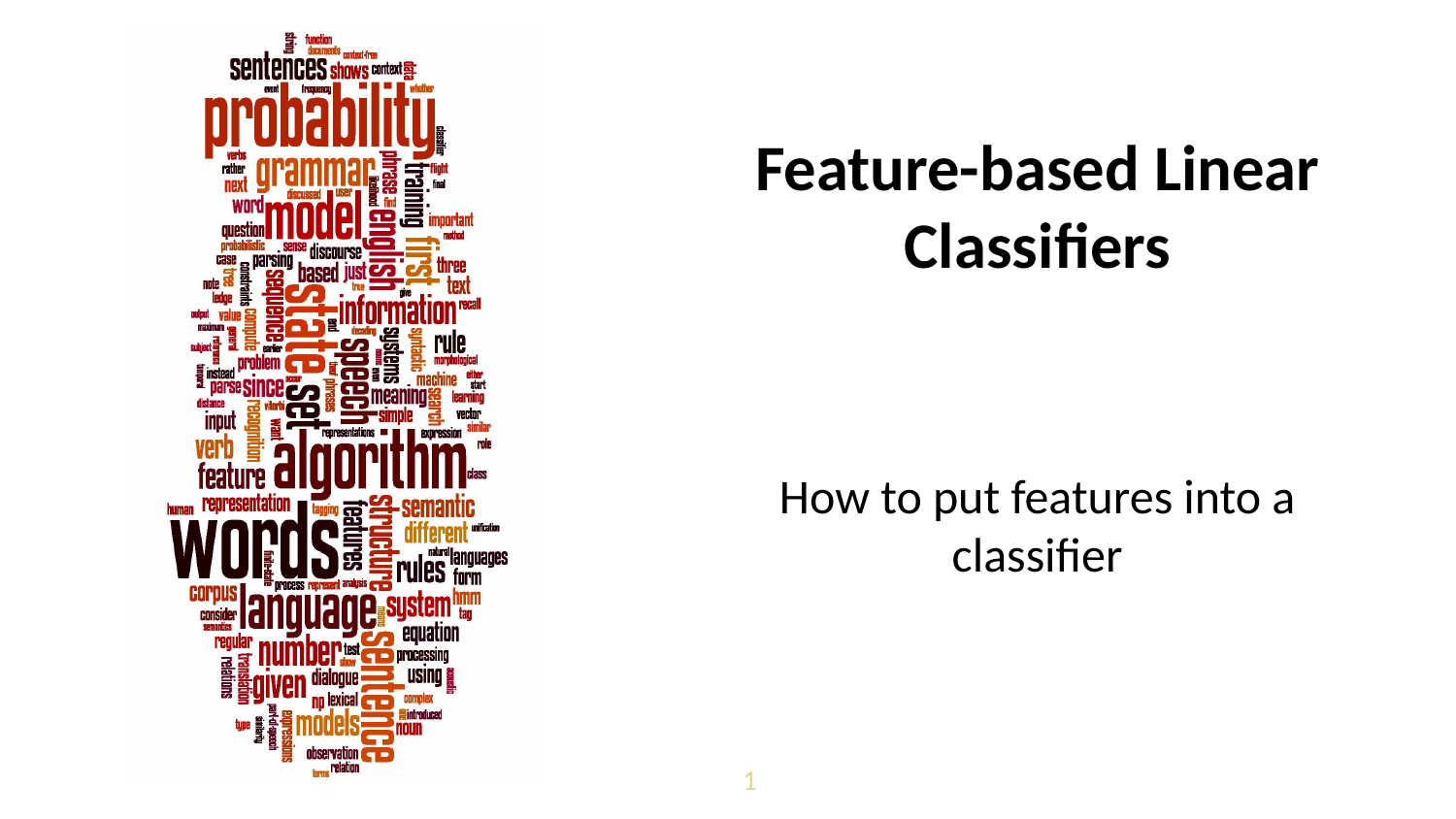

# Feature-based Linear Classifiers
How to put features into a classifier
1